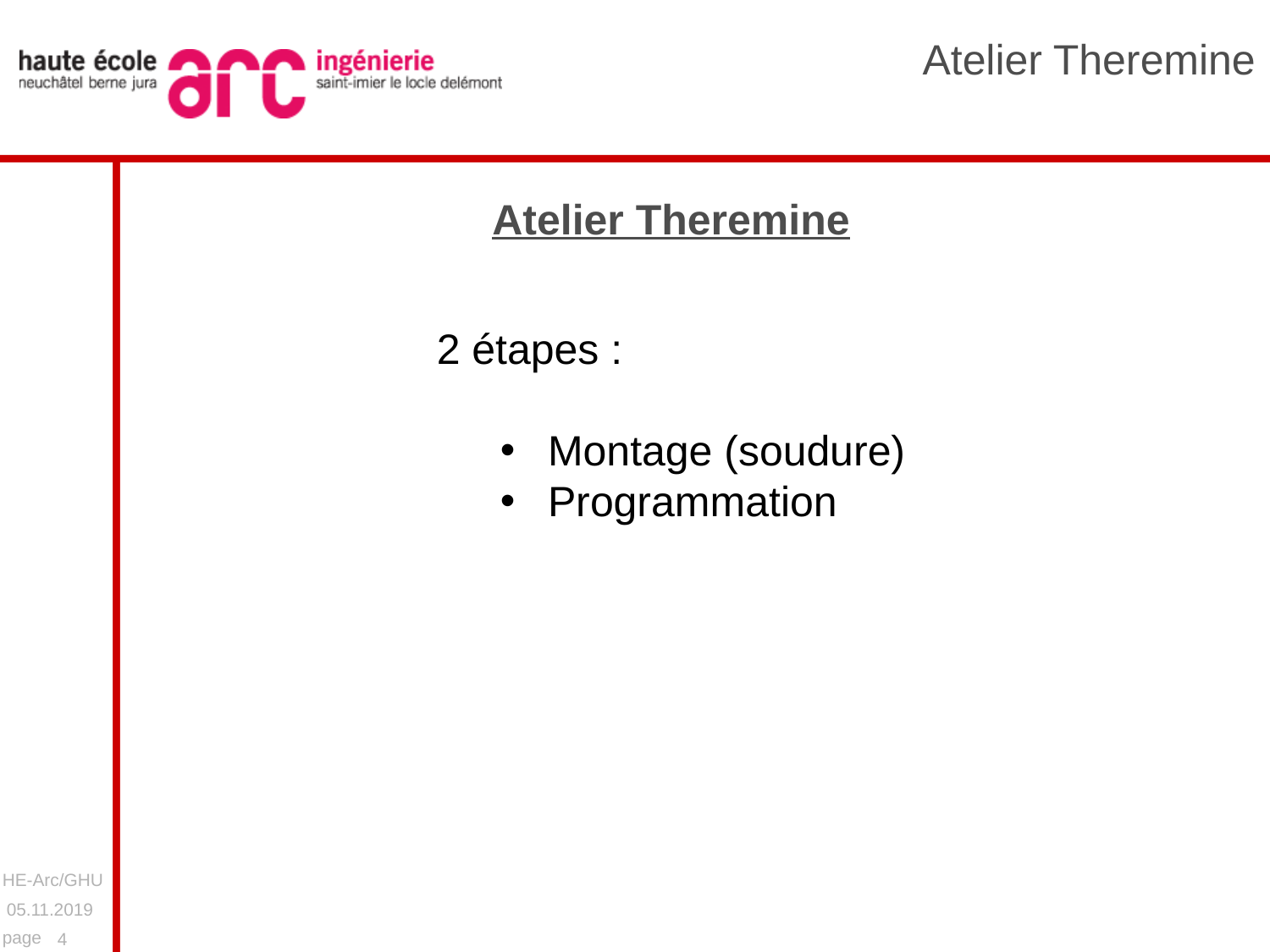

Atelier Theremine
2 étapes :
Montage (soudure)
Programmation
05.11.2019
4